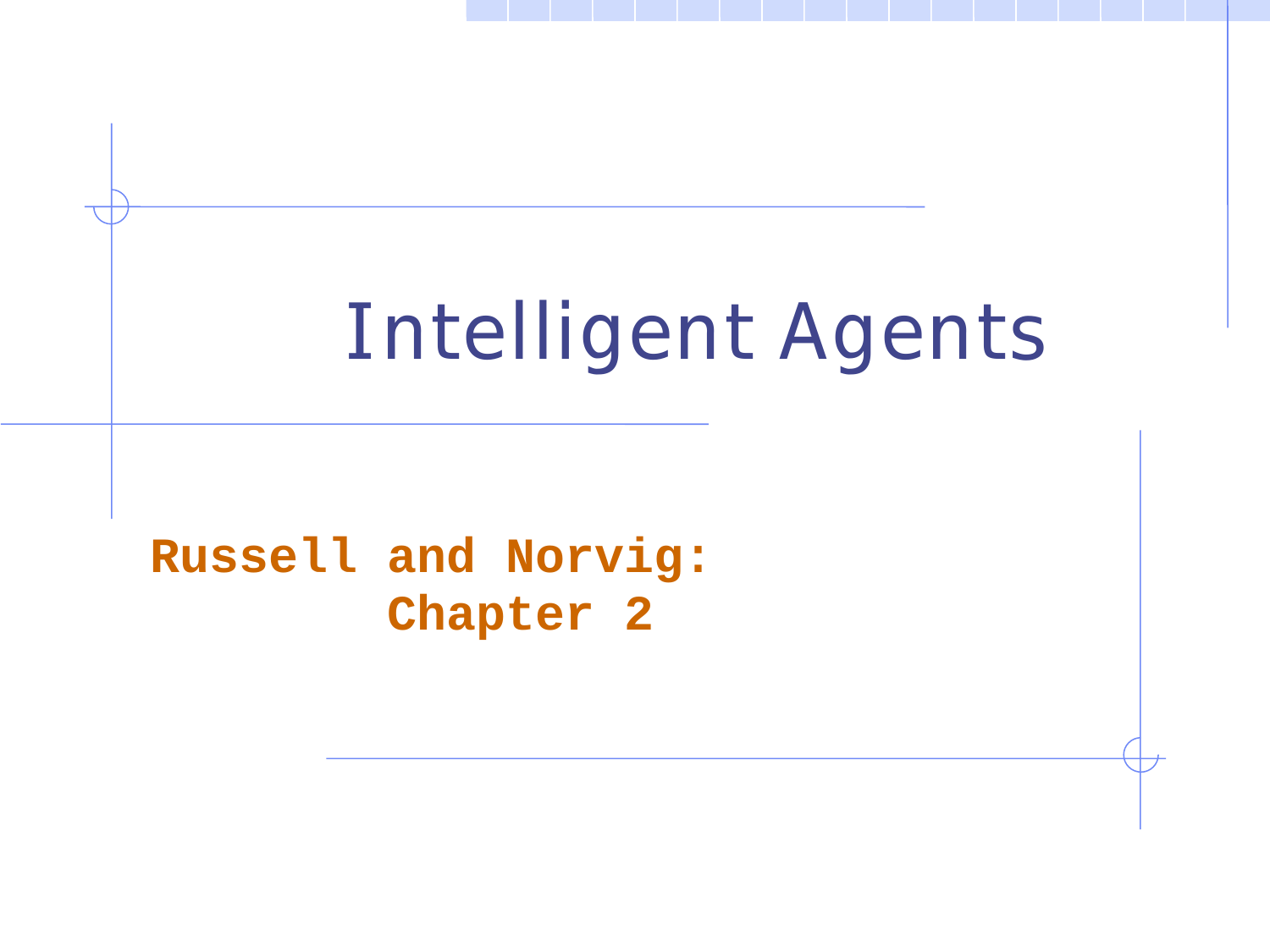

# Intelligent Agents

Russell and Norvig:
        Chapter 2